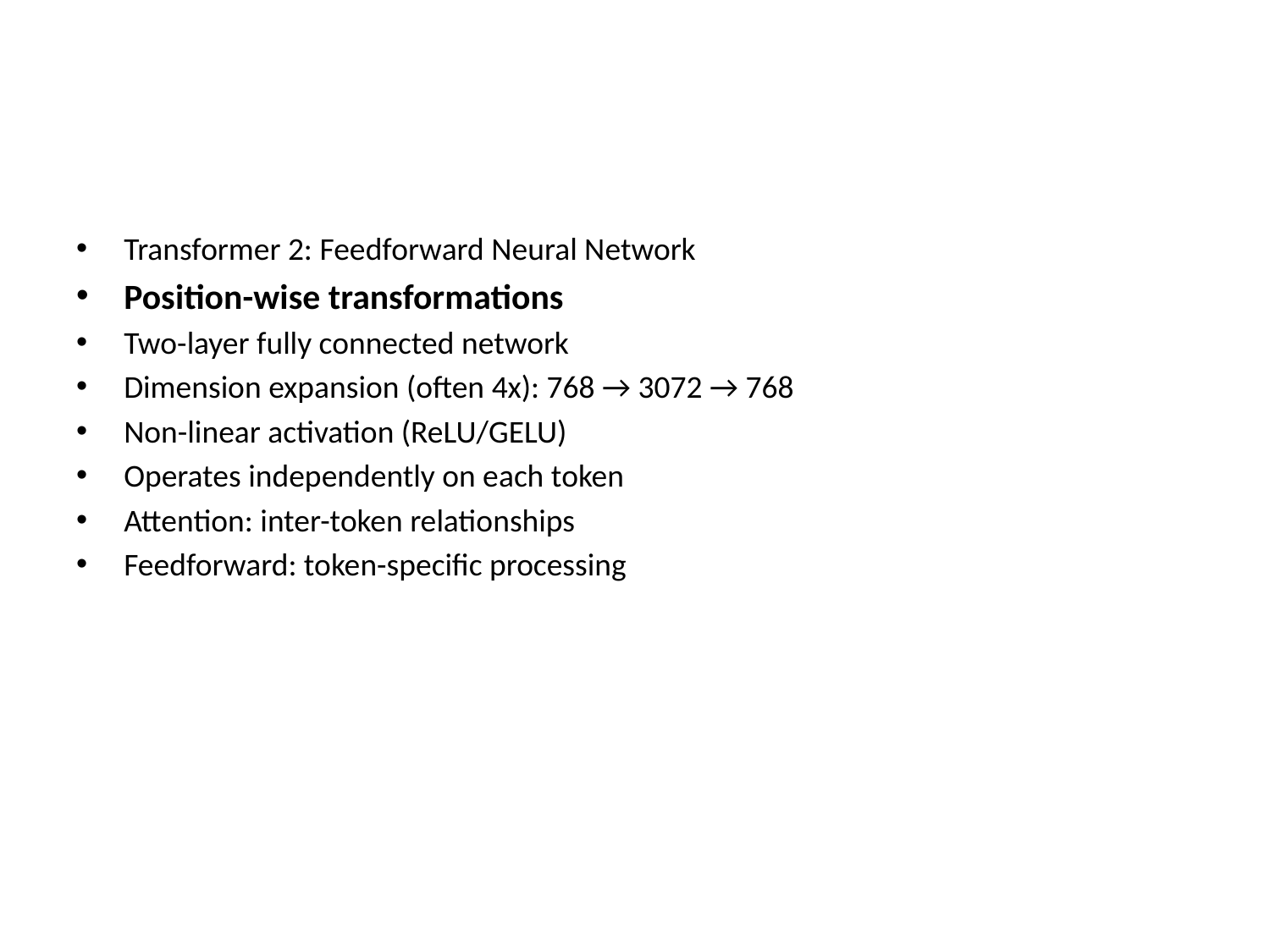

#
Transformer 2: Feedforward Neural Network
Position-wise transformations
Two-layer fully connected network
Dimension expansion (often 4x): 768 → 3072 → 768
Non-linear activation (ReLU/GELU)
Operates independently on each token
Attention: inter-token relationships
Feedforward: token-specific processing